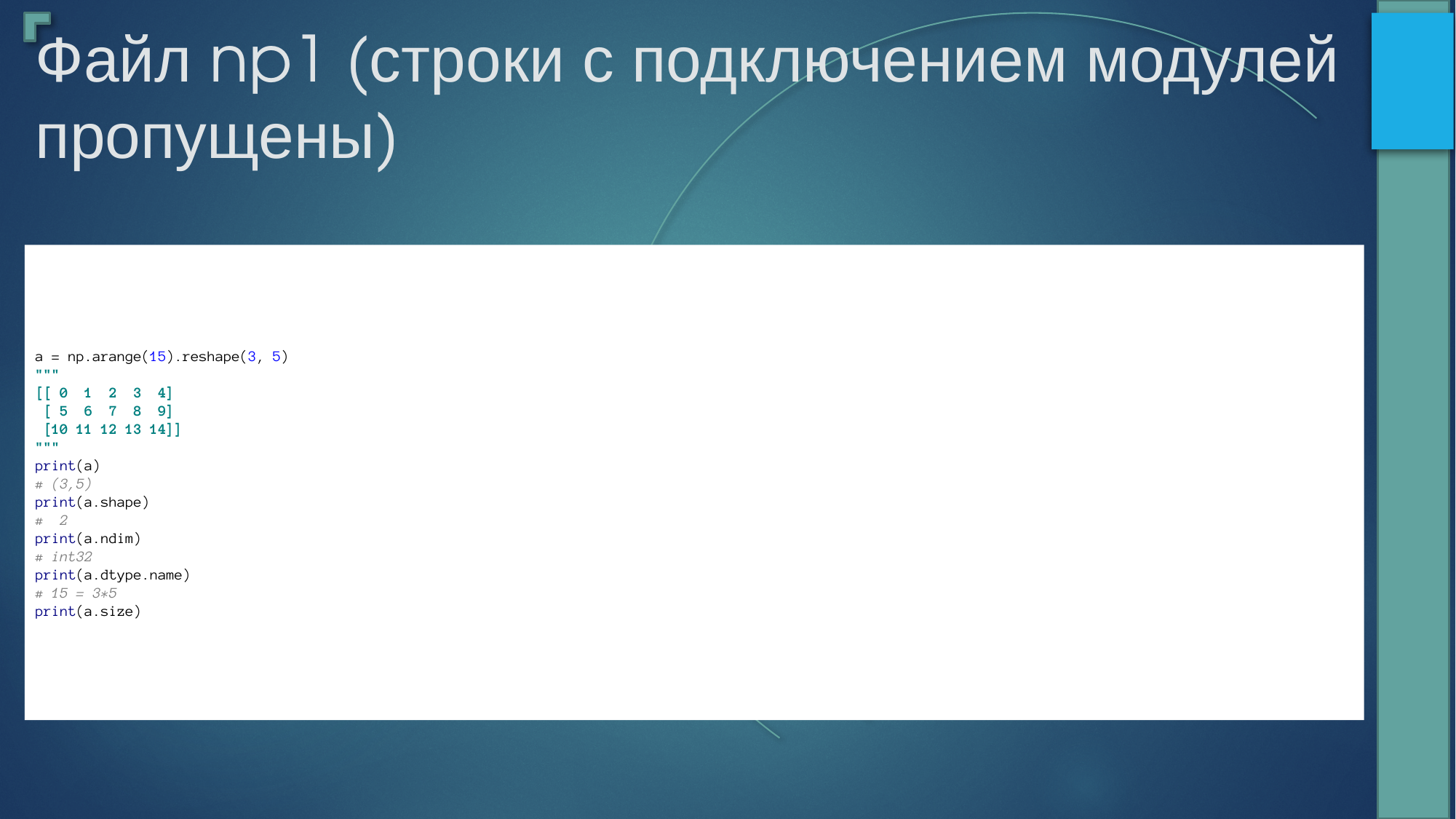

# Файл np1 (строки с подключением модулей пропущены)
a = np.arange(15).reshape(3, 5)
"""
[[ 0  1  2  3  4]
 [ 5  6  7  8  9]
 [10 11 12 13 14]]
"""
print(a)
# (3,5)
print(a.shape)
#  2
print(a.ndim)
# int32
print(a.dtype.name)
# 15 = 3*5
print(a.size)